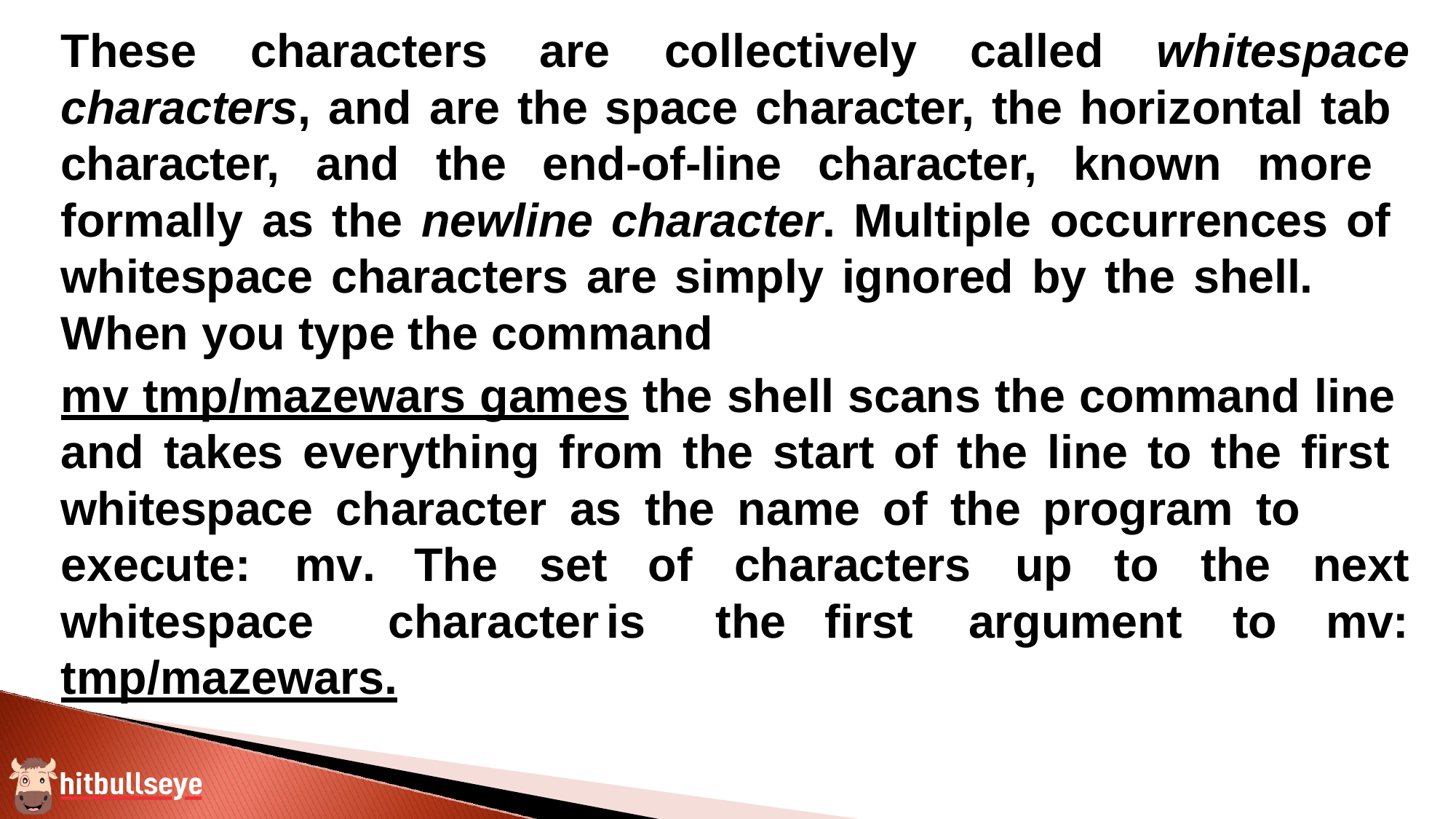

These	characters
are	collectively	called	whitespace
characters, and are the space character, the horizontal tab  character, and the end-of-line character, known more  formally as the newline character. Multiple occurrences of  whitespace characters are simply ignored by the shell.
When you type the command
mv tmp/mazewars games the shell scans the command line  and takes everything from the start of the line to the first  whitespace character as the name of the program to
execute:	mv.	The	set
of  whitespace	character	is	the	first
characters
up	to	the	next
to	mv:
argument
tmp/mazewars.